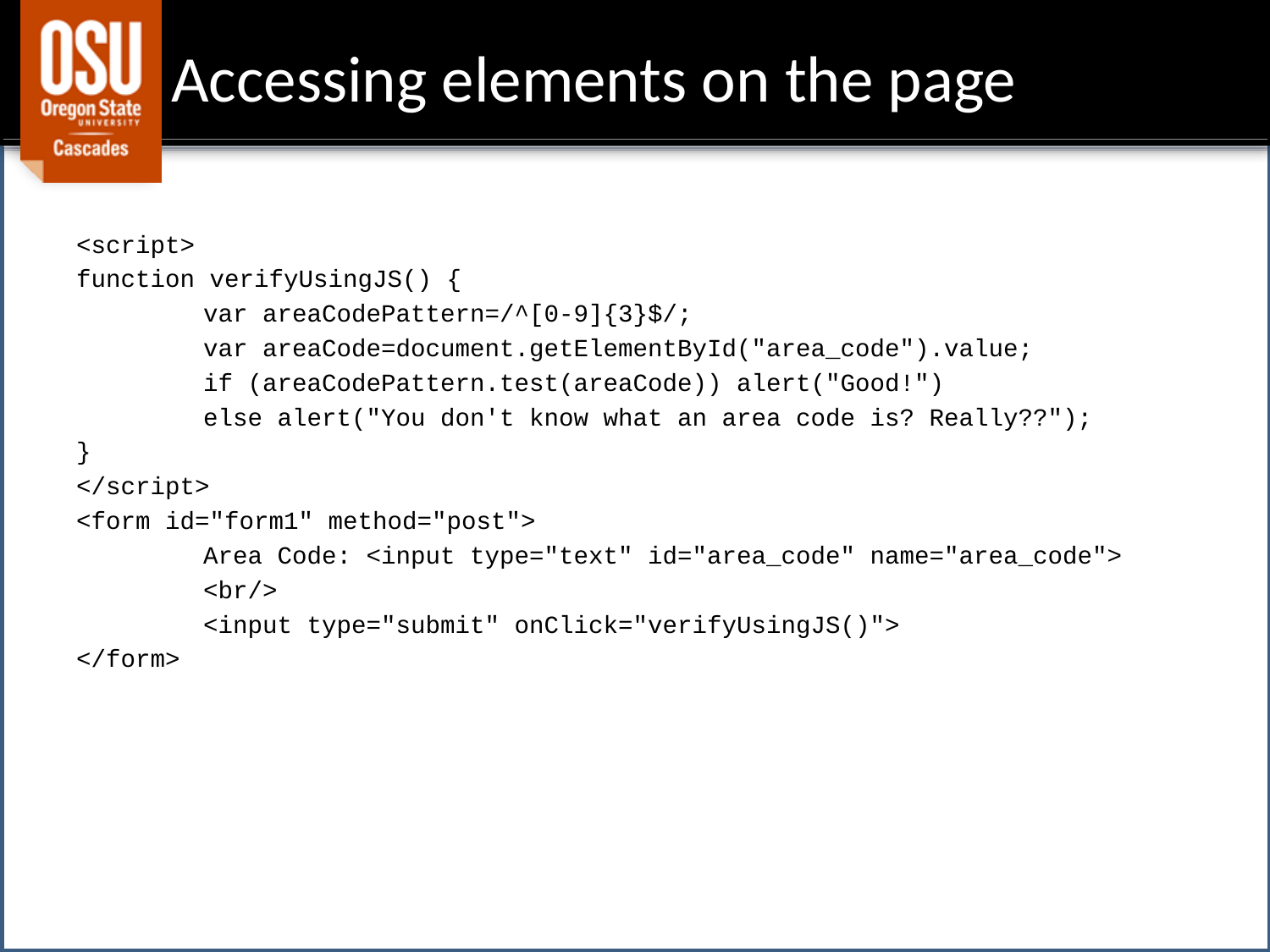

# Accessing elements on the page
<script>
function verifyUsingJS() {
	var areaCodePattern=/^[0-9]{3}$/;
	var areaCode=document.getElementById("area_code").value;
	if (areaCodePattern.test(areaCode)) alert("Good!")
	else alert("You don't know what an area code is? Really??");
}
</script>
<form id="form1" method="post">
	Area Code: <input type="text" id="area_code" name="area_code">
	<br/>
	<input type="submit" onClick="verifyUsingJS()">
</form>